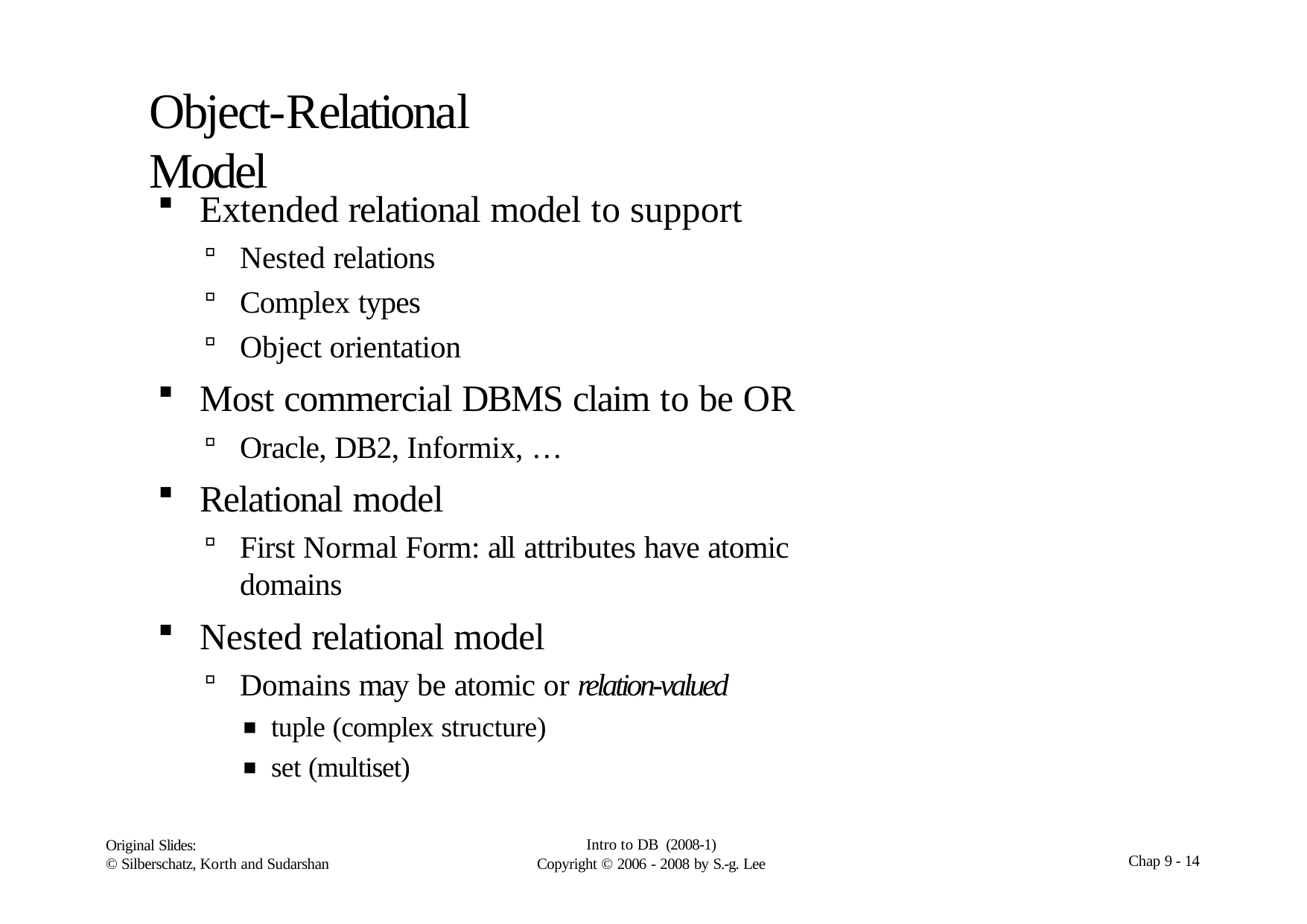

# Object-Relational Model
Extended relational model to support
Nested relations
Complex types
Object orientation
Most commercial DBMS claim to be OR
Oracle, DB2, Informix, …
Relational model
First Normal Form: all attributes have atomic domains
Nested relational model
Domains may be atomic or relation-valued
tuple (complex structure)
set (multiset)

Intro to DB (2008-1)
Copyright © 2006 - 2008 by S.-g. Lee
Original Slides:
© Silberschatz, Korth and Sudarshan
Chap 9 - 14